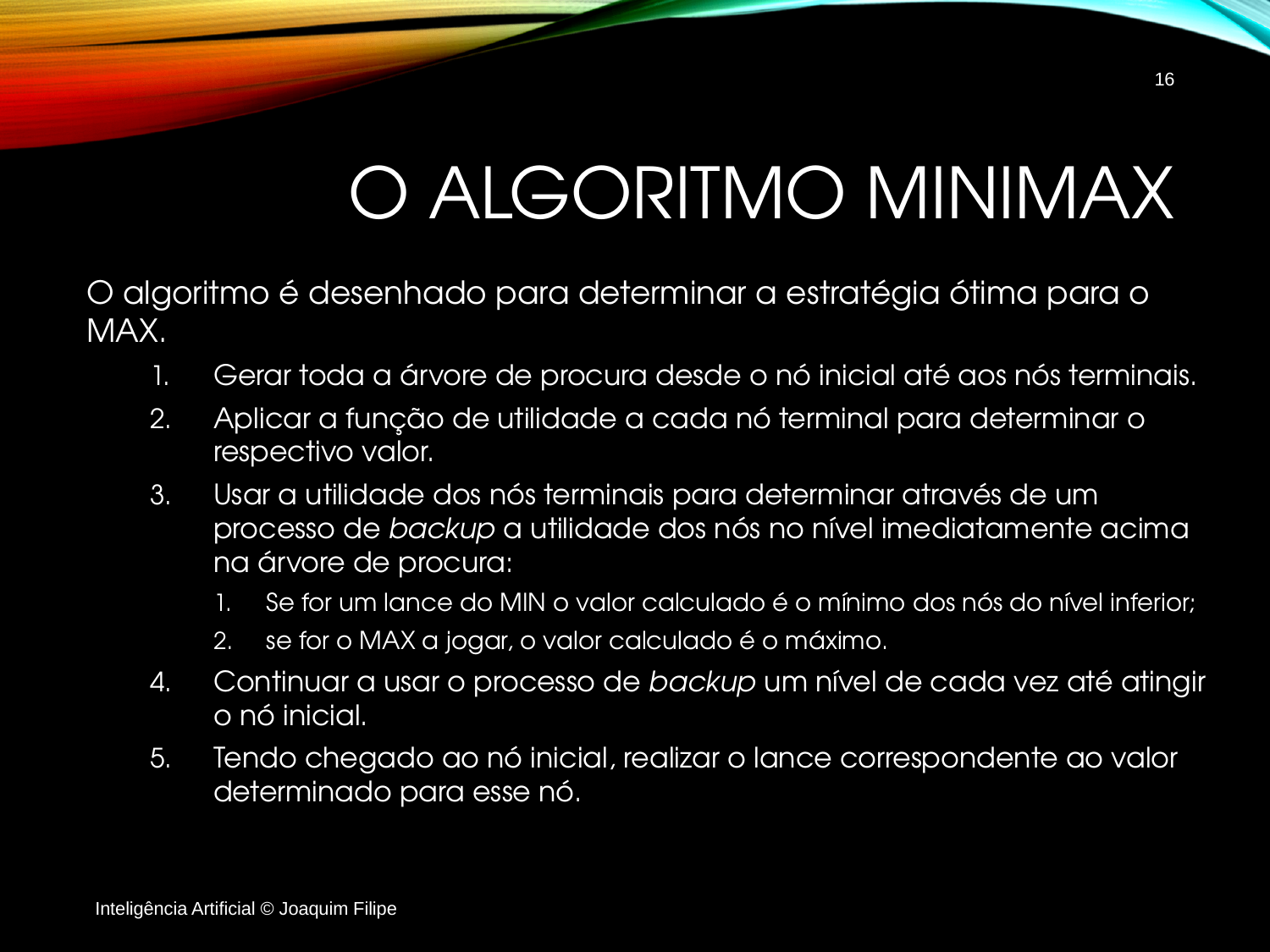

16
# O Algoritmo MINIMAX
O algoritmo é desenhado para determinar a estratégia ótima para o MAX.
Gerar toda a árvore de procura desde o nó inicial até aos nós terminais.
Aplicar a função de utilidade a cada nó terminal para determinar o respectivo valor.
Usar a utilidade dos nós terminais para determinar através de um processo de backup a utilidade dos nós no nível imediatamente acima na árvore de procura:
Se for um lance do MIN o valor calculado é o mínimo dos nós do nível inferior;
se for o MAX a jogar, o valor calculado é o máximo.
Continuar a usar o processo de backup um nível de cada vez até atingir o nó inicial.
Tendo chegado ao nó inicial, realizar o lance correspondente ao valor determinado para esse nó.
Inteligência Artificial © Joaquim Filipe